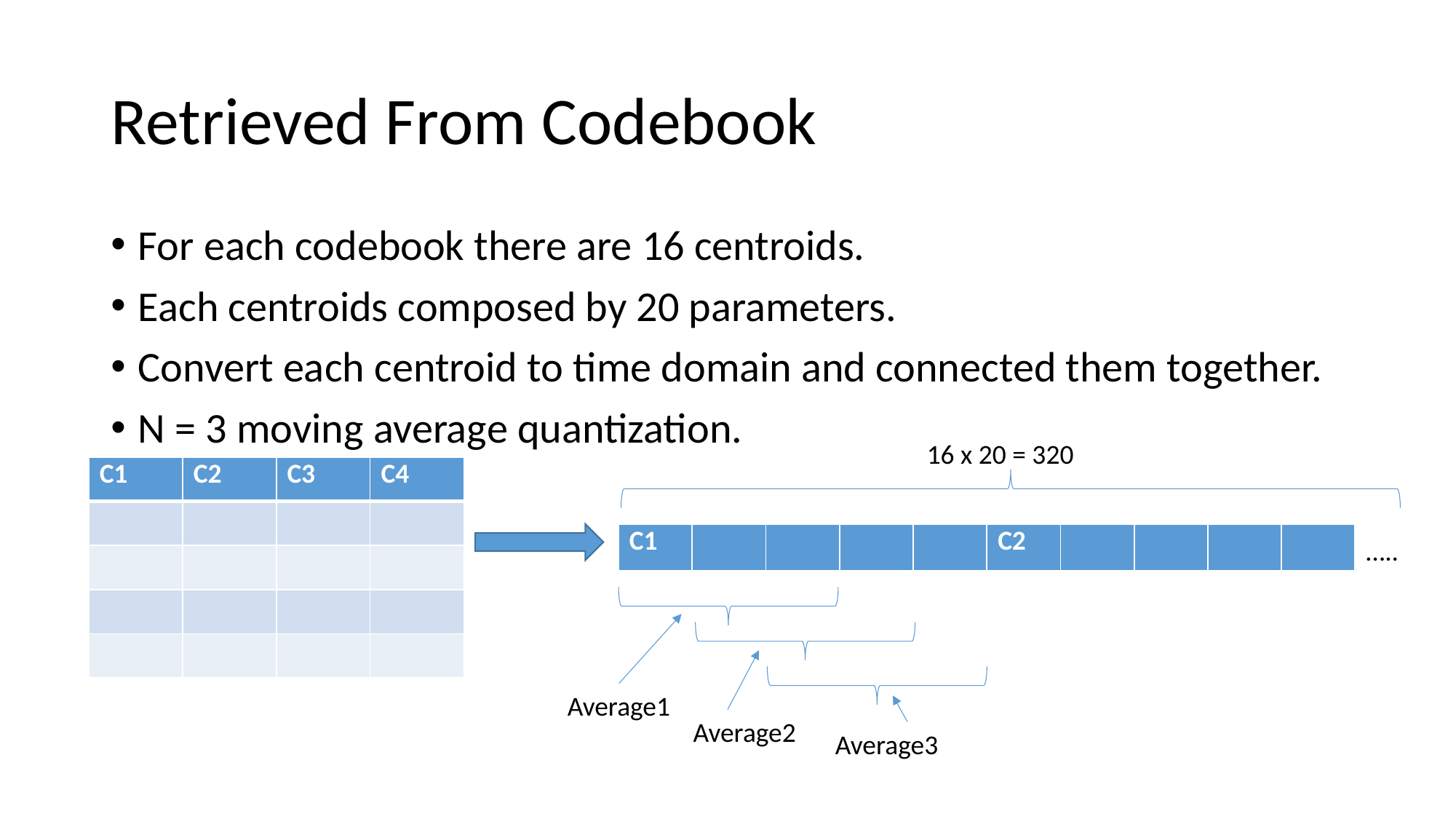

# Retrieved From Codebook

For each codebook there are 16 centroids.
Each centroids composed by 20 parameters.
Convert each centroid to time domain and connected them together.
N = 3 moving average quantization.

16 x 20 = 320
| C1 | C2 | C3 | C4 |
| --- | --- | --- | --- |
|  |  |  |  |
|  |  |  |  |
|  |  |  |  |
|  |  |  |  |

| C1 |  |  |  |  | C2 |  |  |  |  |
| --- | --- | --- | --- | --- | --- | --- | --- | --- | --- |
…..

Average1
Average2
Average3